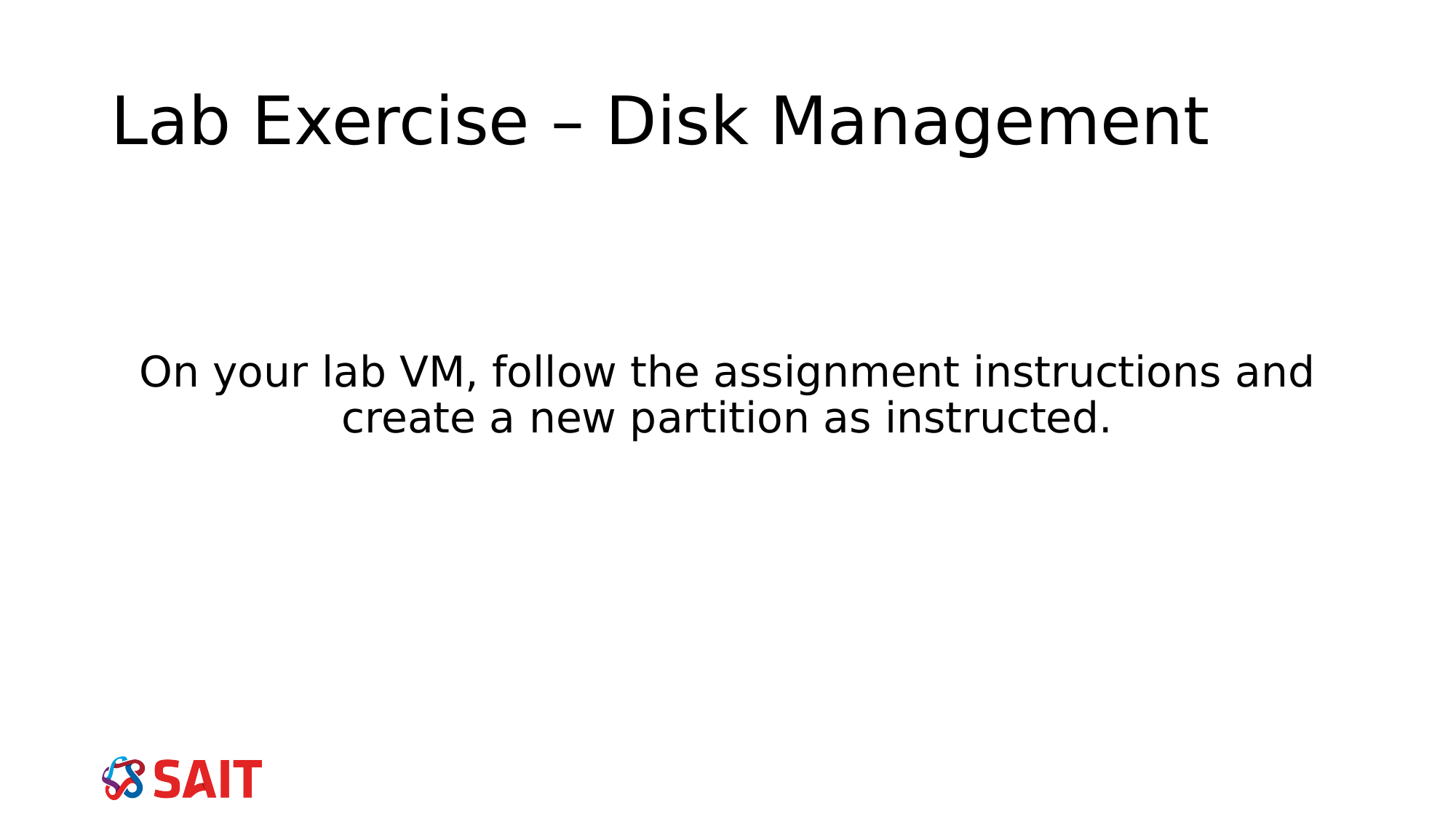

# Lab Exercise – Disk Management

On your lab VM, follow the assignment instructions and create a new partition as instructed.